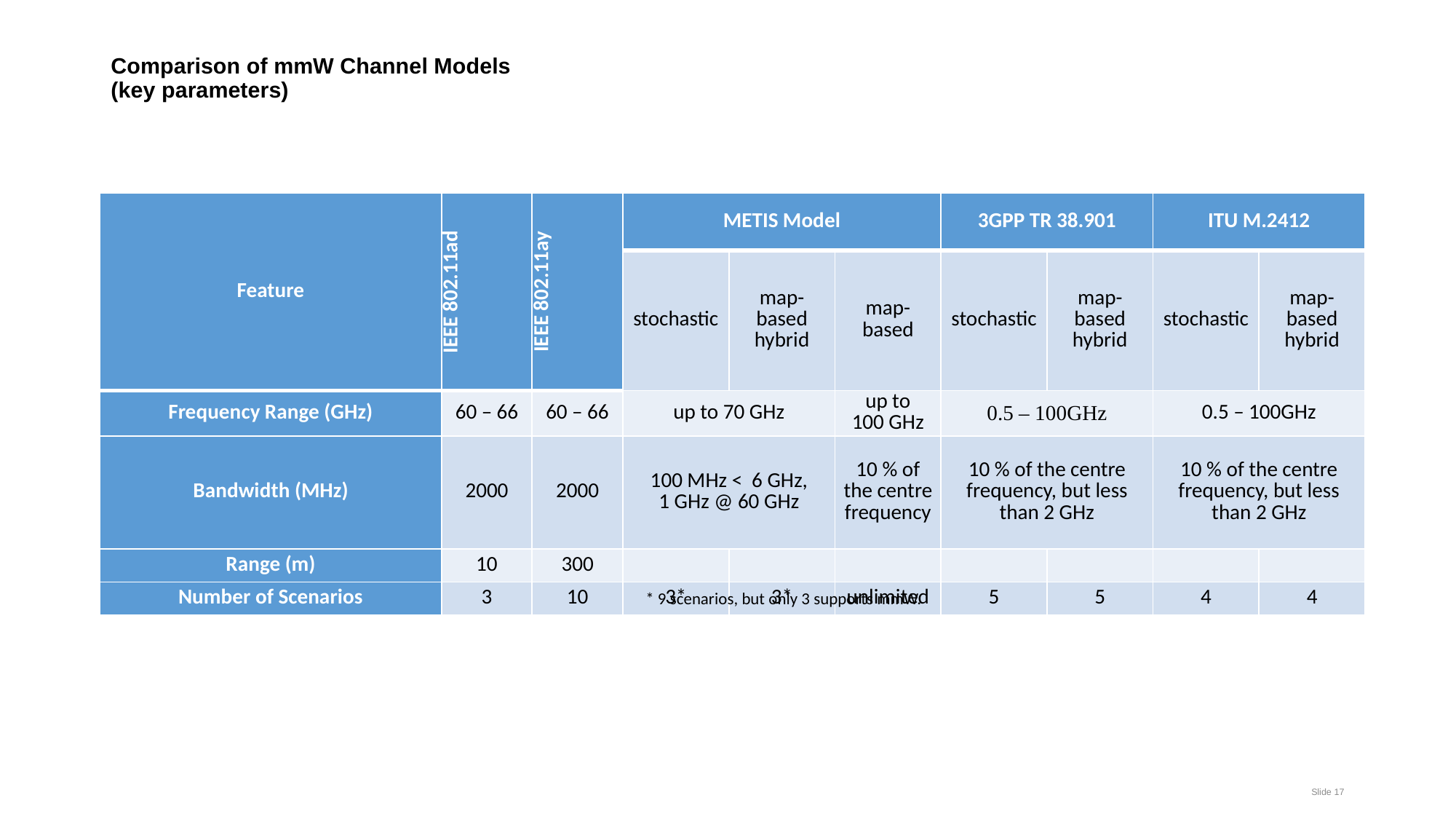

# Comparison of mmW Channel Models (key parameters)
| Feature | IEEE 802.11ad | IEEE 802.11ay | METIS Model |  |  | 3GPP TR 38.901 |  | ITU M.2412 |  |
| --- | --- | --- | --- | --- | --- | --- | --- | --- | --- |
|  |  |  | stochastic | map-based hybrid | map-based | stochastic | map-based hybrid | stochastic | map-based hybrid |
| Frequency Range (GHz) | 60 – 66 | 60 – 66 | up to 70 GHz |  | up to 100 GHz | 0.5 – 100GHz |  | 0.5 – 100GHz |  |
| Bandwidth (MHz) | 2000 | 2000 | 100 MHz < 6 GHz, 1 GHz @ 60 GHz |  | 10 % of the centre frequency | 10 % of the centre frequency, but less than 2 GHz |  | 10 % of the centre frequency, but less than 2 GHz |  |
| Range (m) | 10 | 300 |  |  |  |  |  |  |  |
| Number of Scenarios | 3 | 10 | 3\* | 3\* | unlimited | 5 | 5 | 4 | 4 |
* 9 scenarios, but only 3 supports mmW.
Slide 17